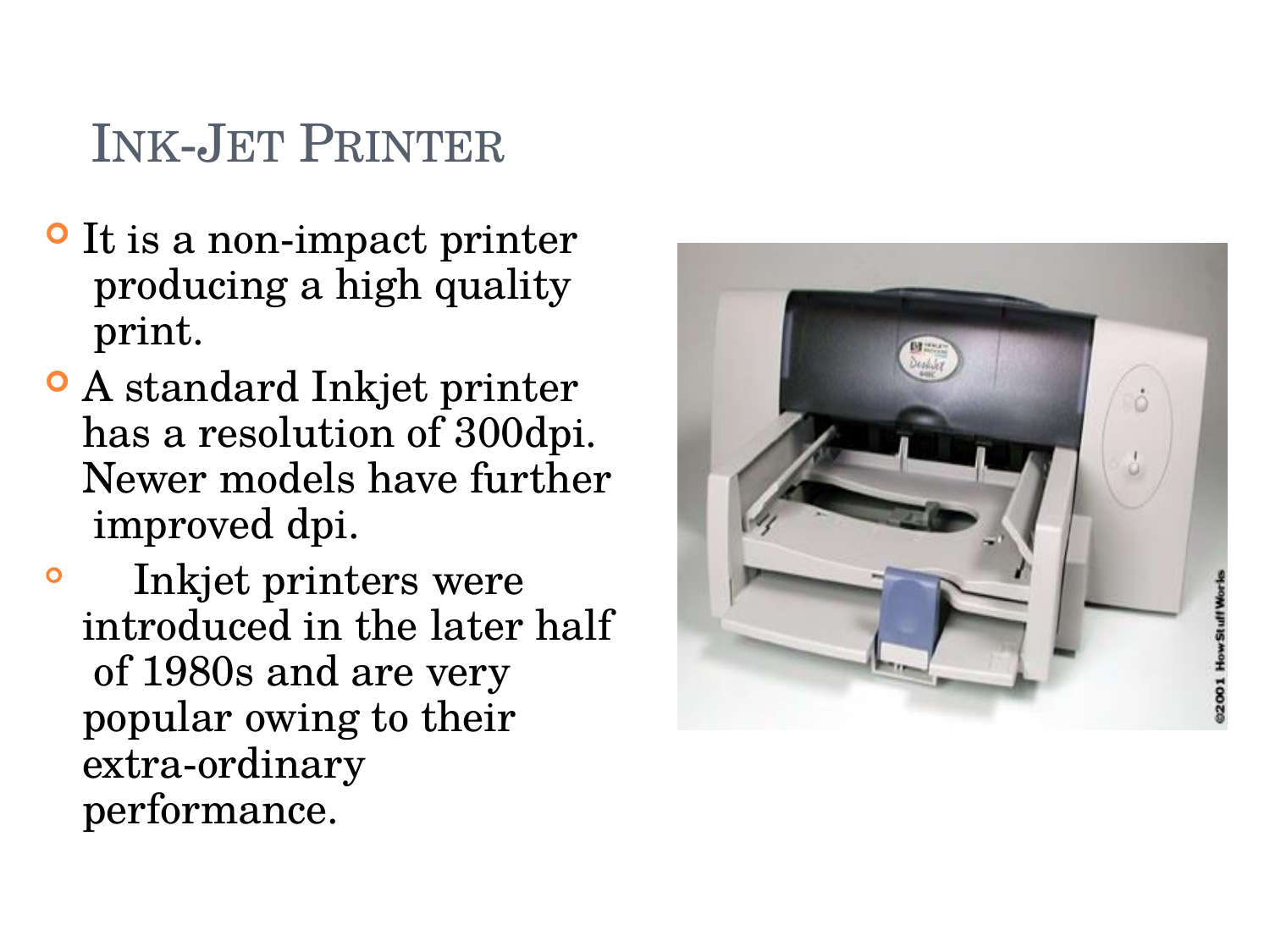

# INK-JET PRINTER
It is a non-impact printer  producing a high quality  print.
A standard Inkjet printer  has a resolution of 300dpi.  Newer models have further  improved dpi.
	Inkjet printers were  introduced in the later half  of 1980s and are very  popular owing to their
extra-ordinary performance.

58